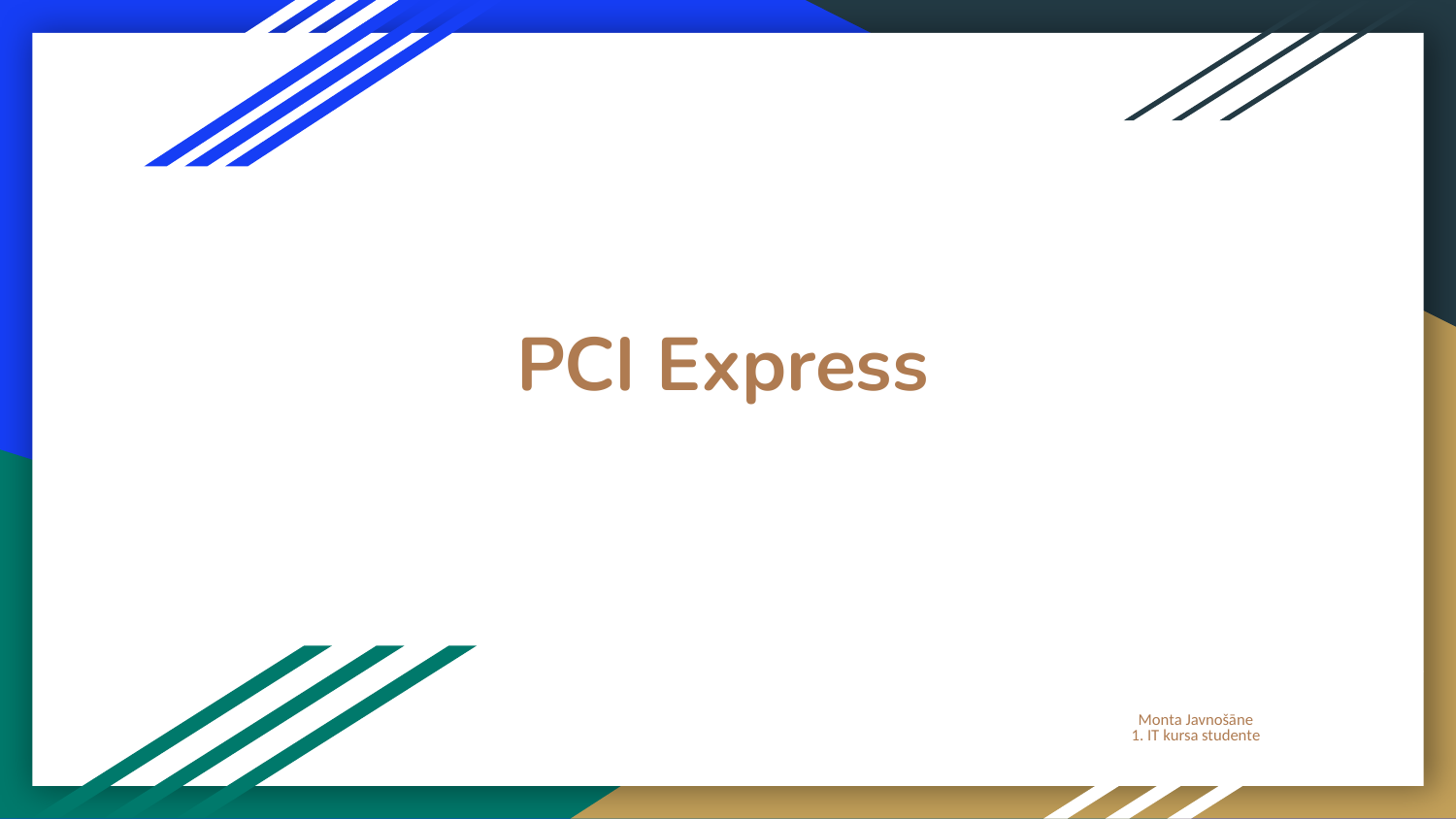

# PCI Express

Monta Javnošāne
1. IT kursa studente